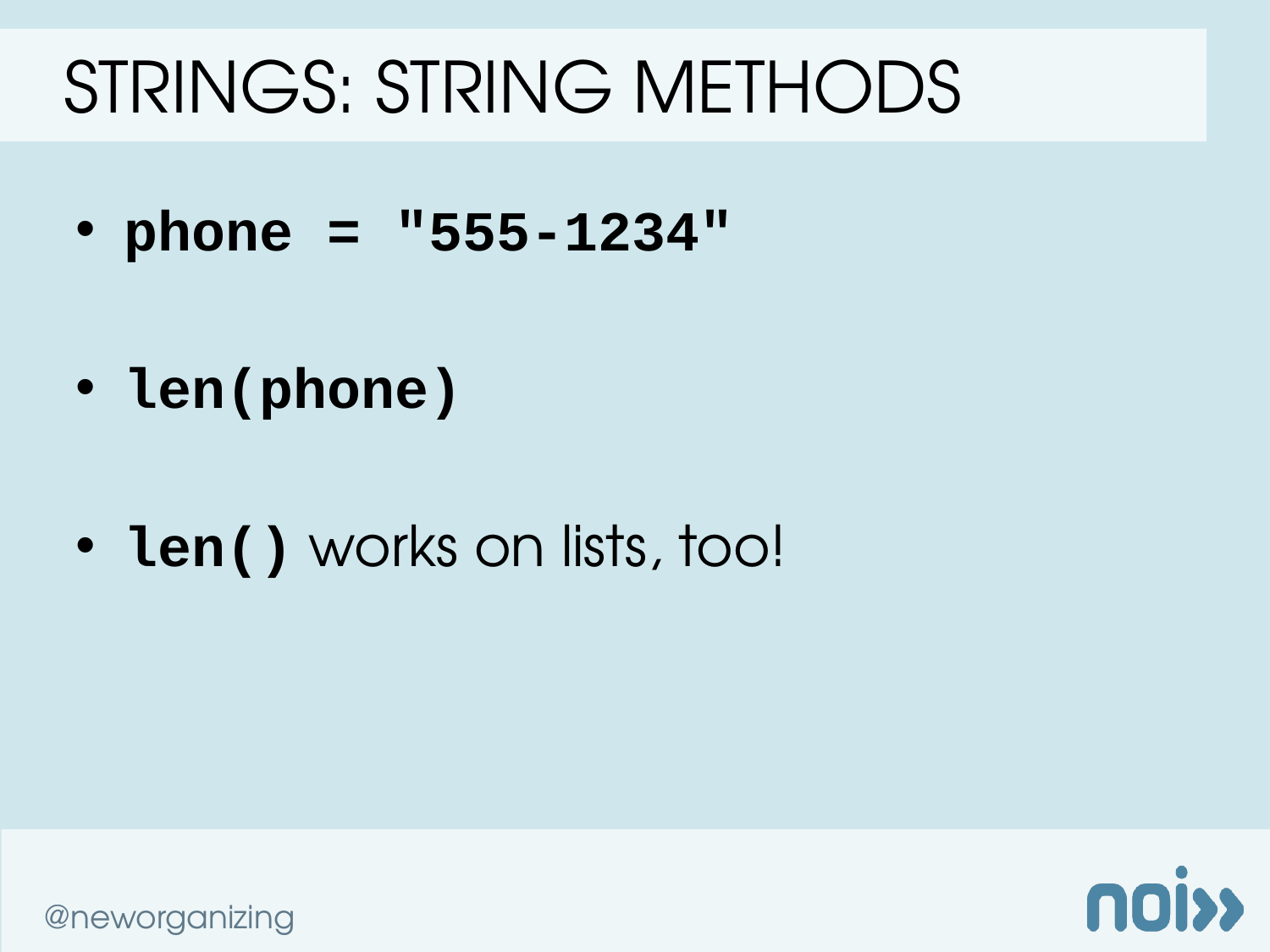

Strings: STRING Methods
phone = "555-1234"

len(phone)

len() works on lists, too!